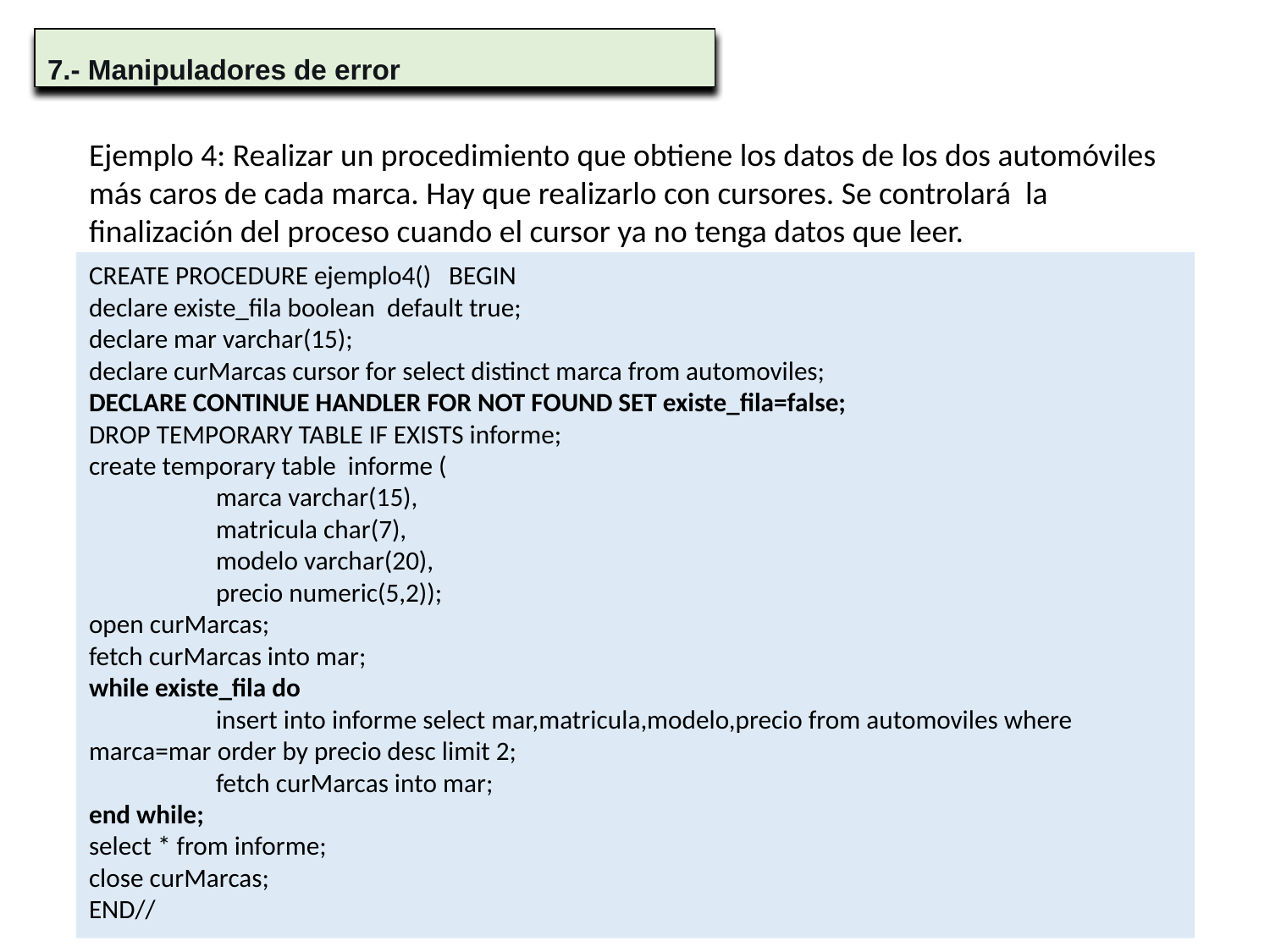

7.- Manipuladores de error
Ejemplo 4: Realizar un procedimiento que obtiene los datos de los dos automóviles más caros de cada marca. Hay que realizarlo con cursores. Se controlará  la finalización del proceso cuando el cursor ya no tenga datos que leer.

CREATE PROCEDURE ejemplo4()   BEGIN
declare existe_fila boolean  default true;
declare mar varchar(15);
declare curMarcas cursor for select distinct marca from automoviles;
DECLARE CONTINUE HANDLER FOR NOT FOUND SET existe_fila=false;
DROP TEMPORARY TABLE IF EXISTS informe;
create temporary table  informe (
	marca varchar(15),
	matricula char(7),
	modelo varchar(20),
	precio numeric(5,2));
open curMarcas;
fetch curMarcas into mar;
while existe_fila do
	insert into informe select mar,matricula,modelo,precio from automoviles where marca=mar order by precio desc limit 2;
	fetch curMarcas into mar;
end while;
select * from informe;
close curMarcas;
END//
15